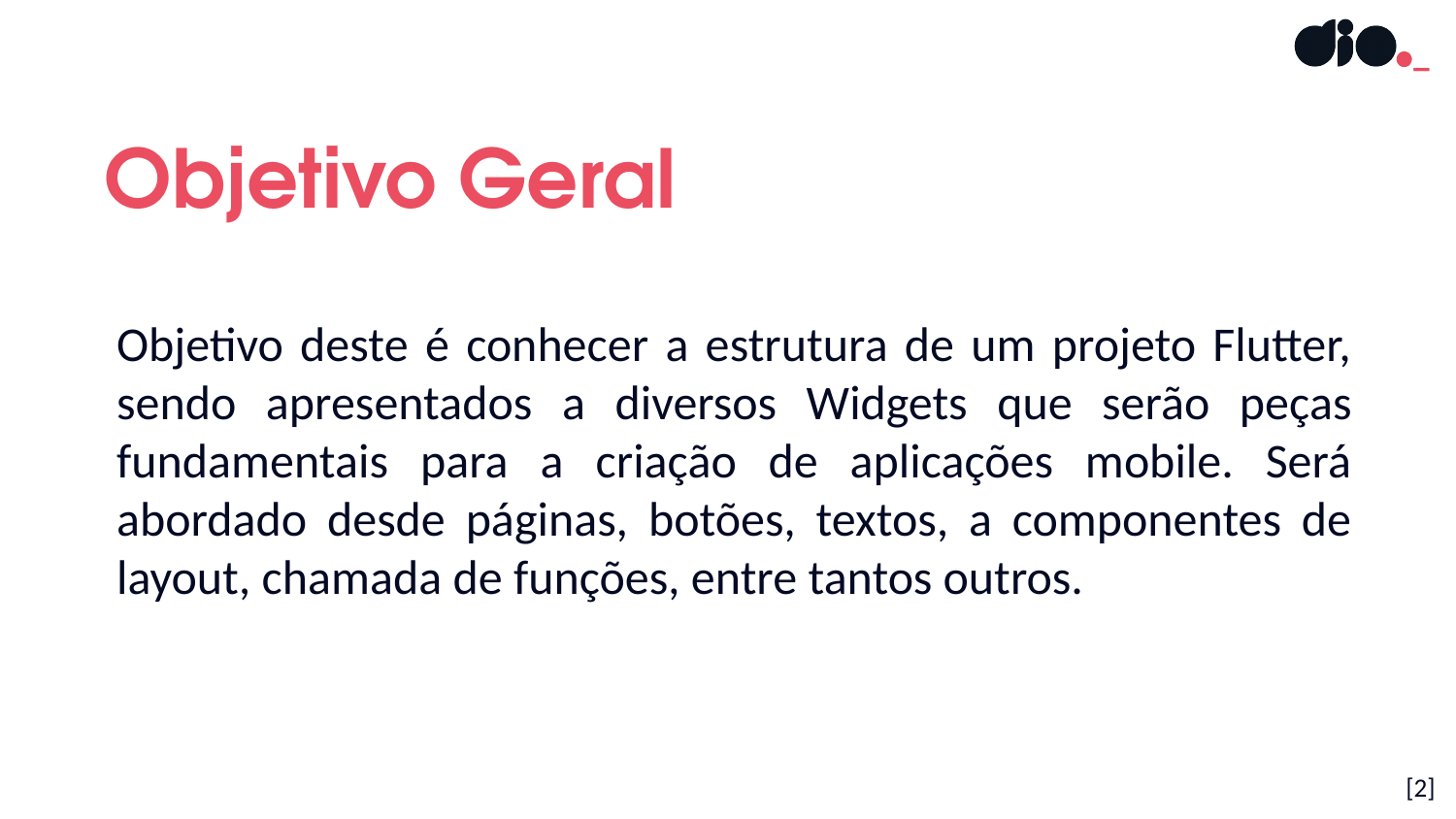

Objetivo Geral
Objetivo deste é conhecer a estrutura de um projeto Flutter, sendo apresentados a diversos Widgets que serão peças fundamentais para a criação de aplicações mobile. Será abordado desde páginas, botões, textos, a componentes de layout, chamada de funções, entre tantos outros.
[2]